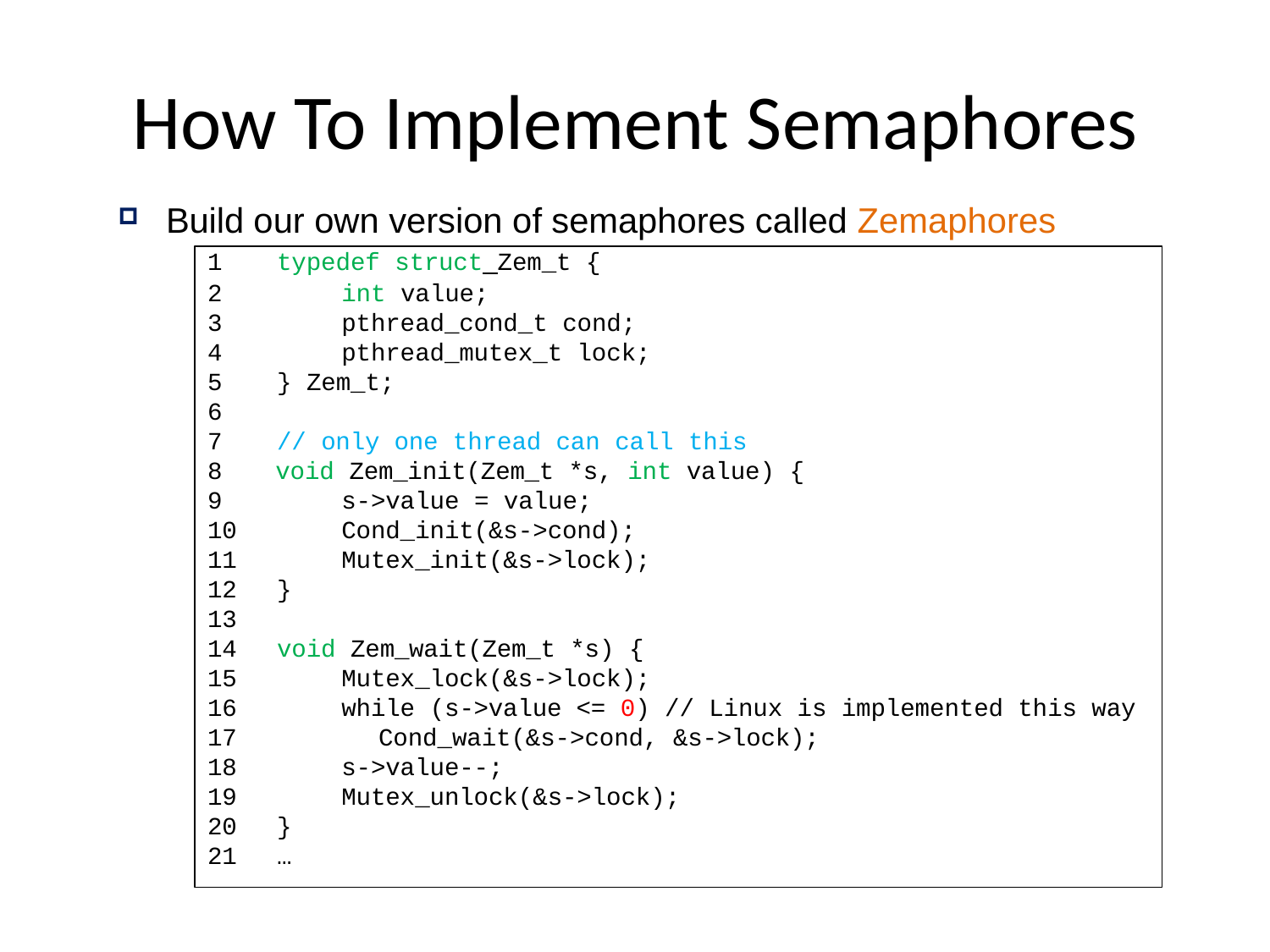

# How To Implement Semaphores
Build our own version of semaphores called Zemaphores
| 1 | typedef struct Zem\_t { |  |
| --- | --- | --- |
| 2 | int value; |  |
| 3 | pthread\_cond\_t cond; |  |
| 4 | pthread\_mutex\_t lock; |  |
| 5 | } Zem\_t; |  |
| 6 |  |  |
| 7 | // only one thread can call this |  |
| 8 | void Zem\_init(Zem\_t \*s, int value) { |  |
| 9 | s->value = value; |  |
| 10 | Cond\_init(&s->cond); |  |
| 11 | Mutex\_init(&s->lock); |  |
| 12 | } |  |
| 13 |  |  |
| 14 | void Zem\_wait(Zem\_t \*s) { |  |
| 15 | Mutex\_lock(&s->lock); |  |
| 16 | while (s->value <= 0) // Linux is implemented this way |  |
| 17 | Cond\_wait(&s->cond, &s->lock); |  |
| 18 | s->value--; |  |
| 19 | Mutex\_unlock(&s->lock); |  |
| 20 | } |  |
| 21 | … |  |